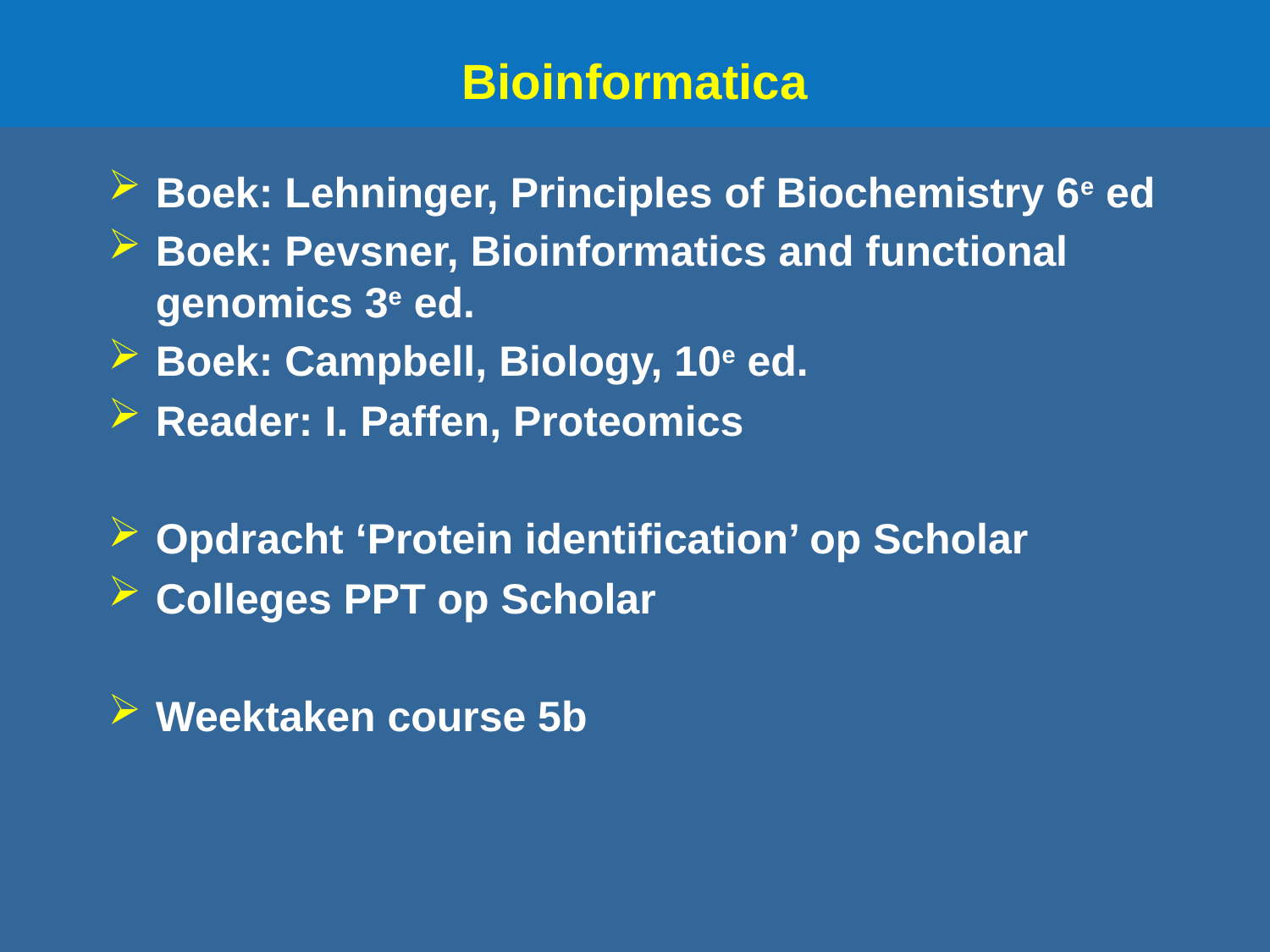

# Bioinformatica
Boek: Lehninger, Principles of Biochemistry 6e ed
Boek: Pevsner, Bioinformatics and functional genomics 3e ed.
Boek: Campbell, Biology, 10e ed.
Reader: I. Paffen, Proteomics

Opdracht ‘Protein identification’ op Scholar
Colleges PPT op Scholar

Weektaken course 5b